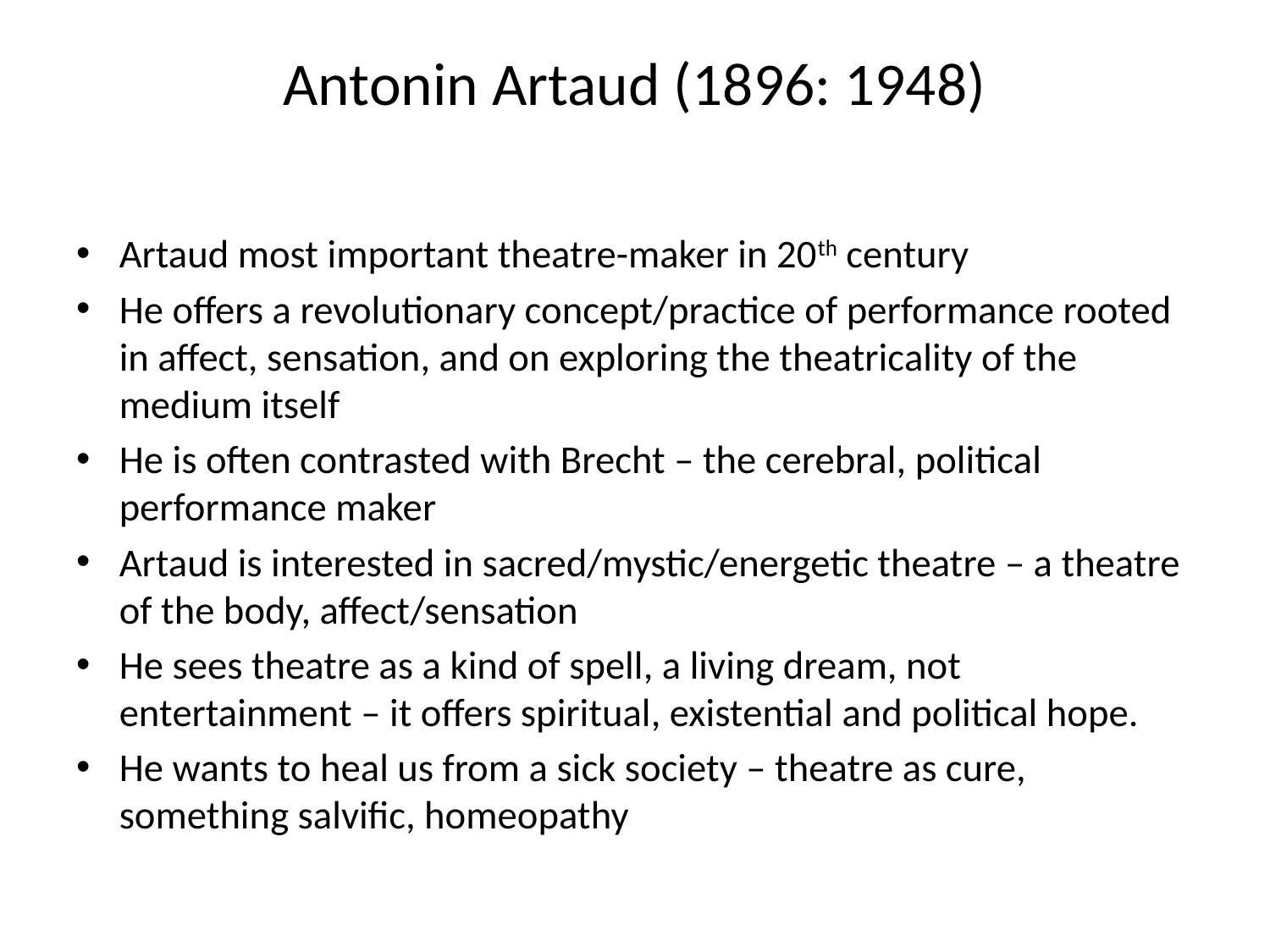

# Antonin Artaud (1896: 1948)
Artaud most important theatre-maker in 20th century
He offers a revolutionary concept/practice of performance rooted in affect, sensation, and on exploring the theatricality of the medium itself
He is often contrasted with Brecht – the cerebral, political performance maker
Artaud is interested in sacred/mystic/energetic theatre – a theatre of the body, affect/sensation
He sees theatre as a kind of spell, a living dream, not entertainment – it offers spiritual, existential and political hope.
He wants to heal us from a sick society – theatre as cure, something salvific, homeopathy